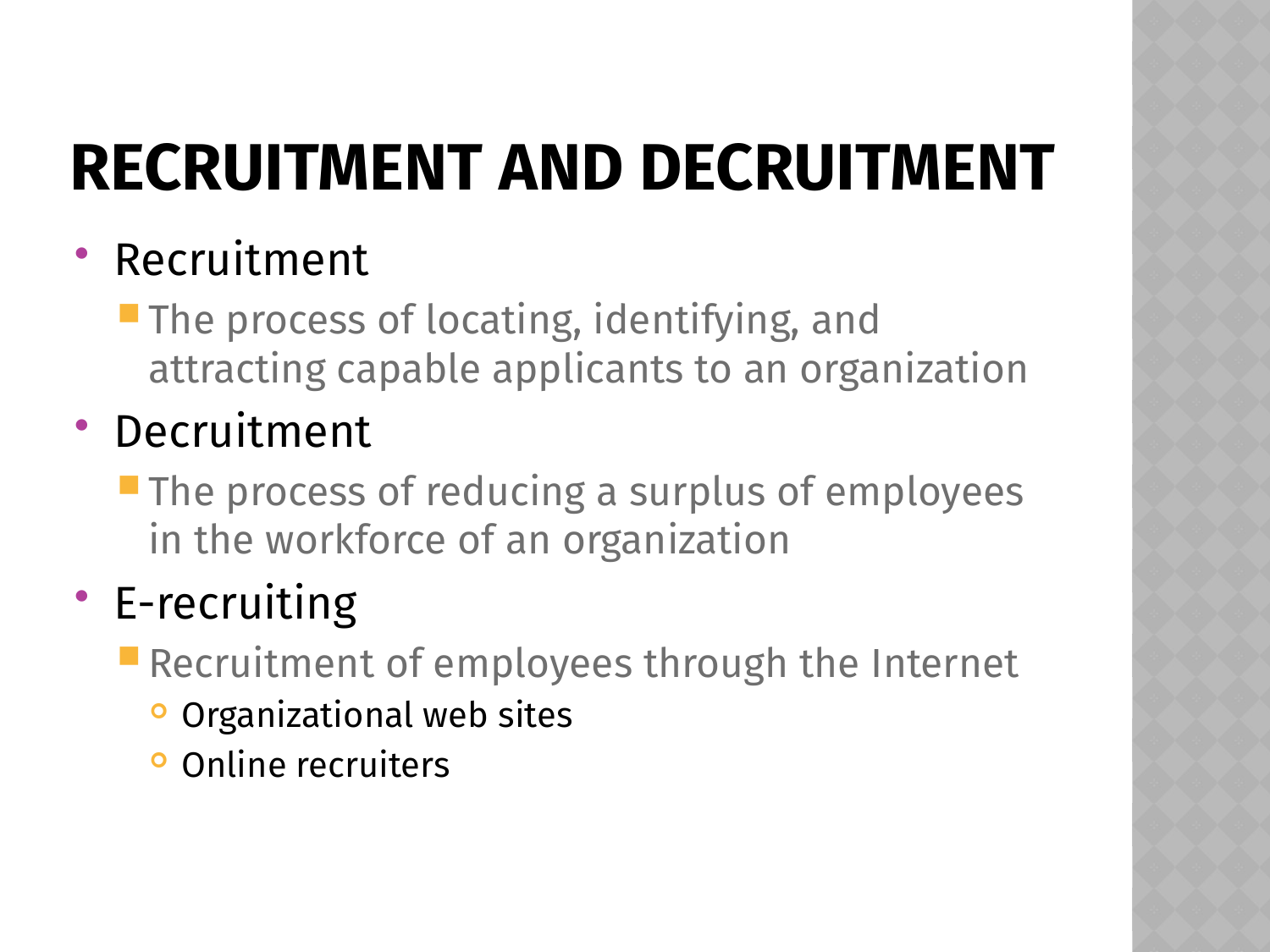

# Recruitment and Decruitment
Recruitment
The process of locating, identifying, and attracting capable applicants to an organization
Decruitment
The process of reducing a surplus of employees in the workforce of an organization
E-recruiting
Recruitment of employees through the Internet
Organizational web sites
Online recruiters